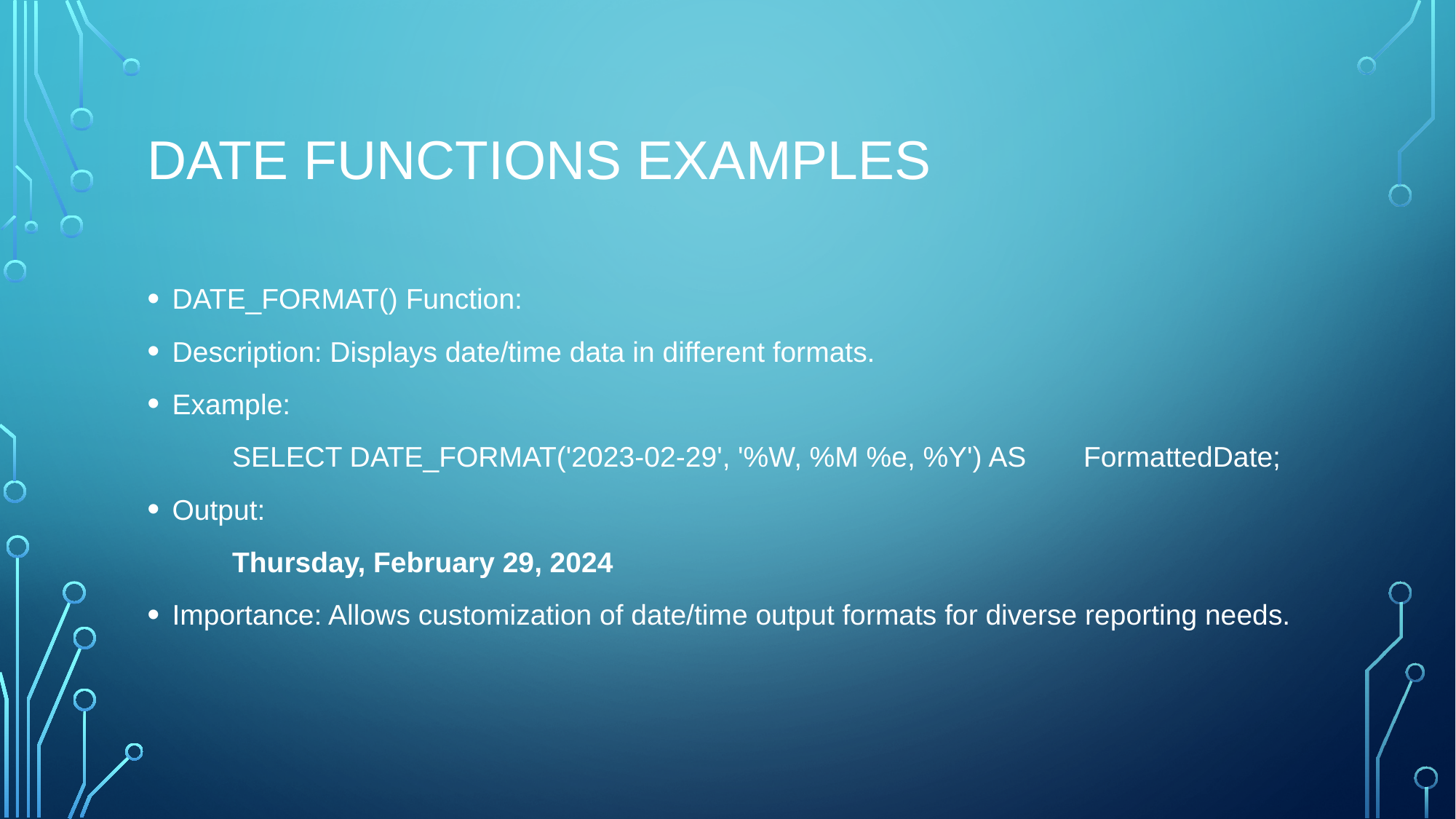

# Date functions examples
DATE_FORMAT() Function:
Description: Displays date/time data in different formats.
Example:
	SELECT DATE_FORMAT('2023-02-29', '%W, %M %e, %Y') AS 	FormattedDate;
Output:
	Thursday, February 29, 2024
Importance: Allows customization of date/time output formats for diverse reporting needs.